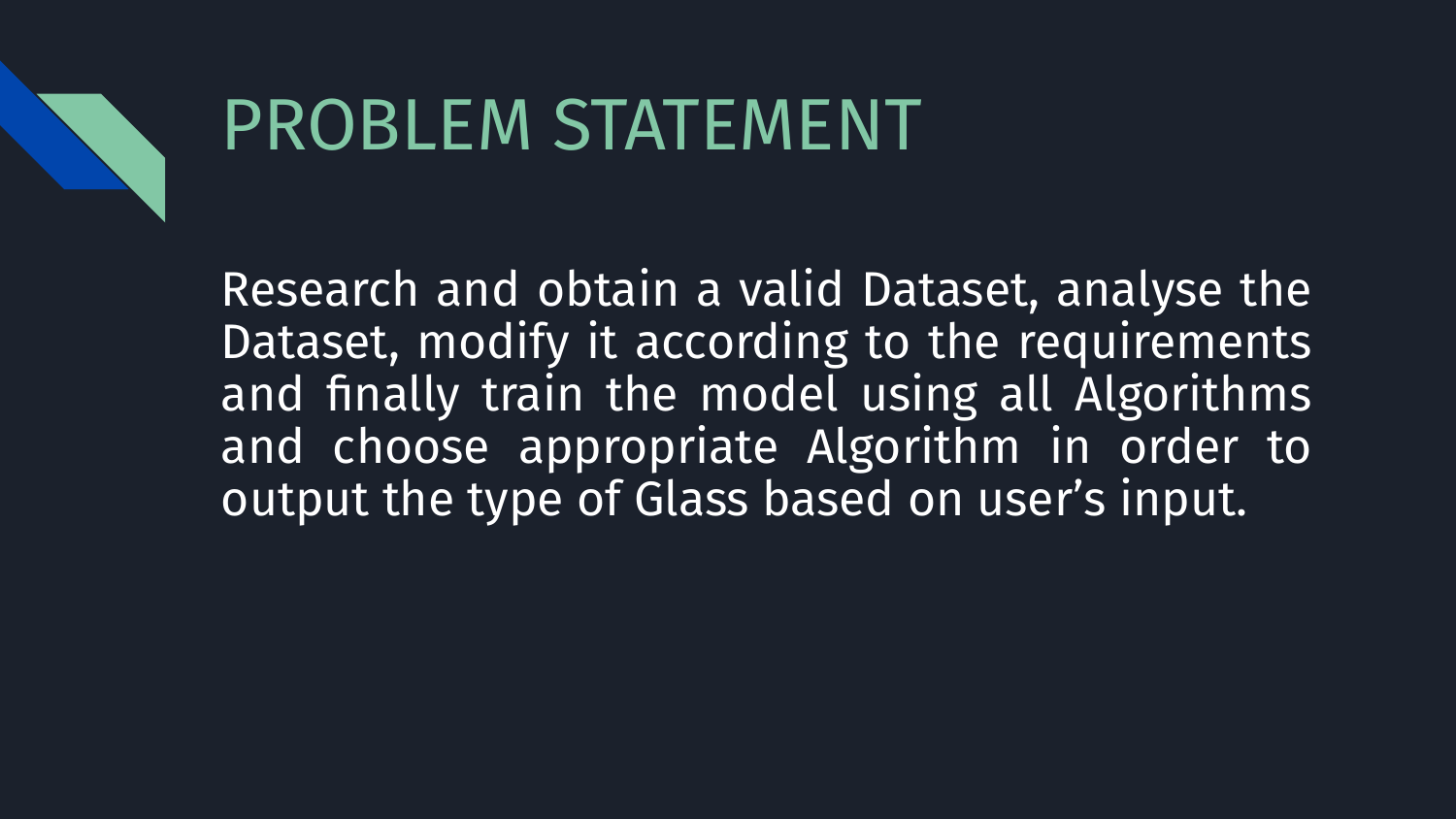

# PROBLEM STATEMENT
Research and obtain a valid Dataset, analyse the Dataset, modify it according to the requirements and finally train the model using all Algorithms and choose appropriate Algorithm in order to output the type of Glass based on user’s input.